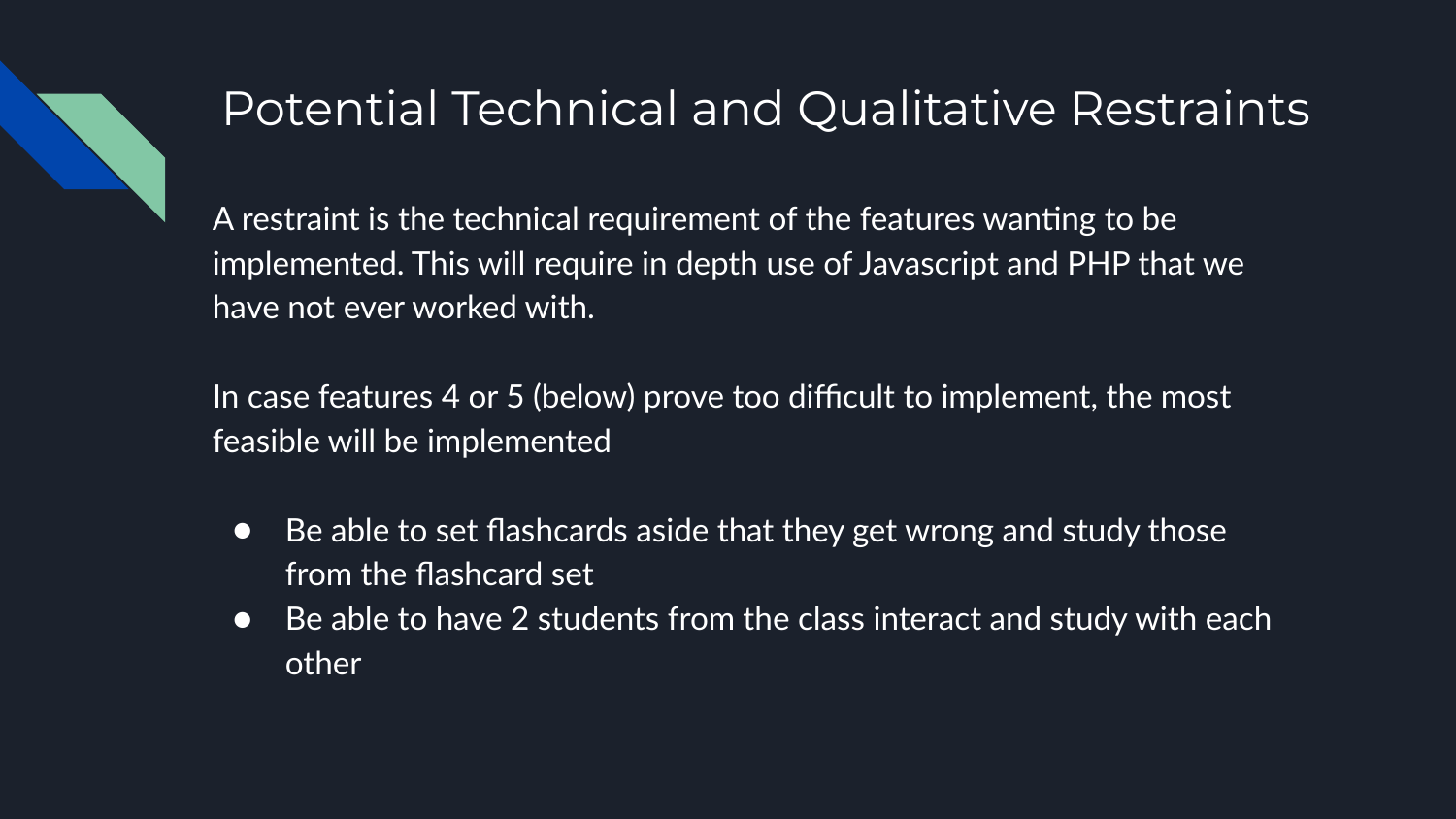

# Potential Technical and Qualitative Restraints
A restraint is the technical requirement of the features wanting to be implemented. This will require in depth use of Javascript and PHP that we have not ever worked with.

In case features 4 or 5 (below) prove too difficult to implement, the most feasible will be implemented

Be able to set flashcards aside that they get wrong and study those from the flashcard set
Be able to have 2 students from the class interact and study with each other